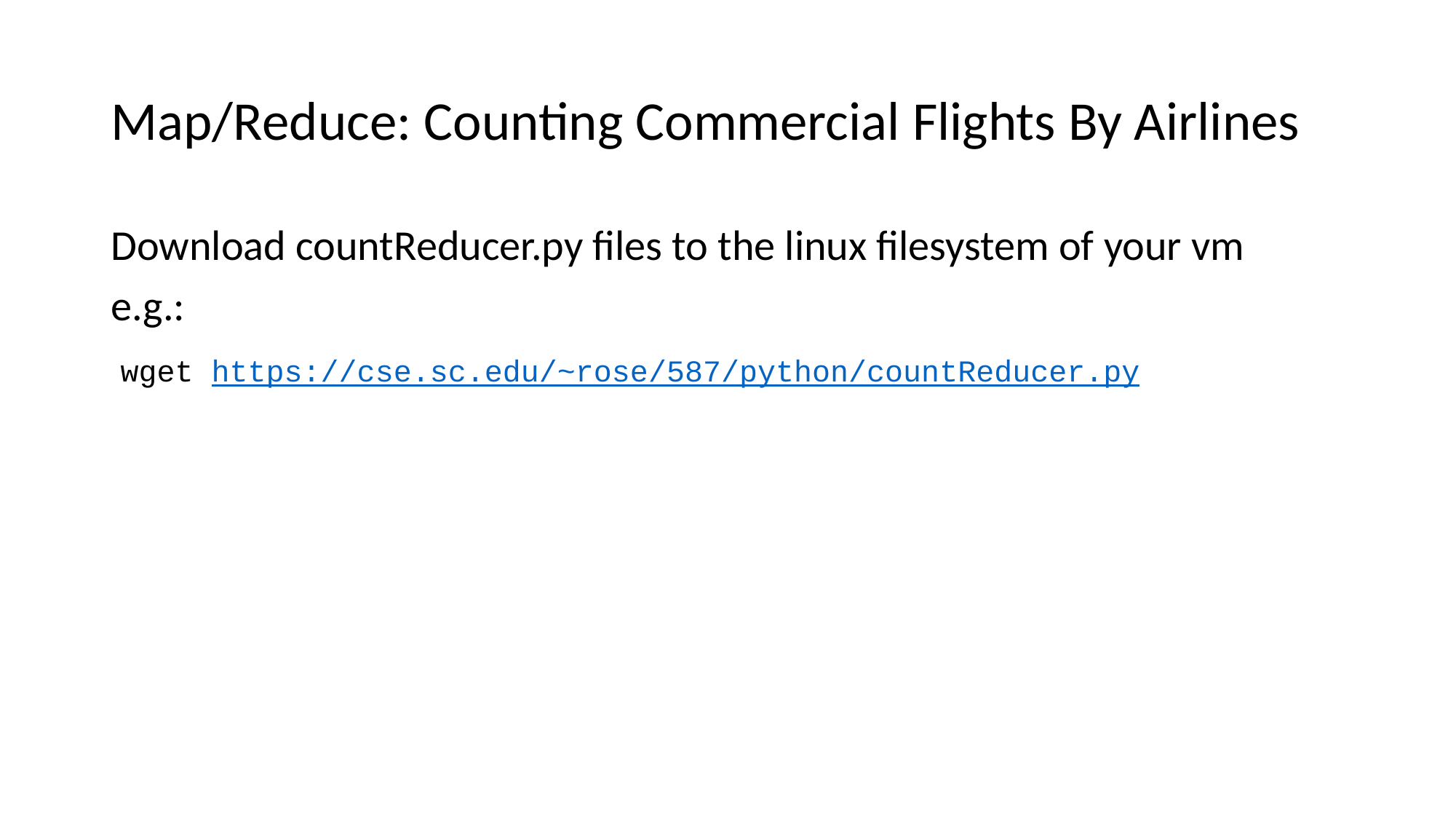

# Map/Reduce: Counting Commercial Flights By Airlines
Download countReducer.py files to the linux filesystem of your vm
e.g.:
 wget https://cse.sc.edu/~rose/587/python/countReducer.py